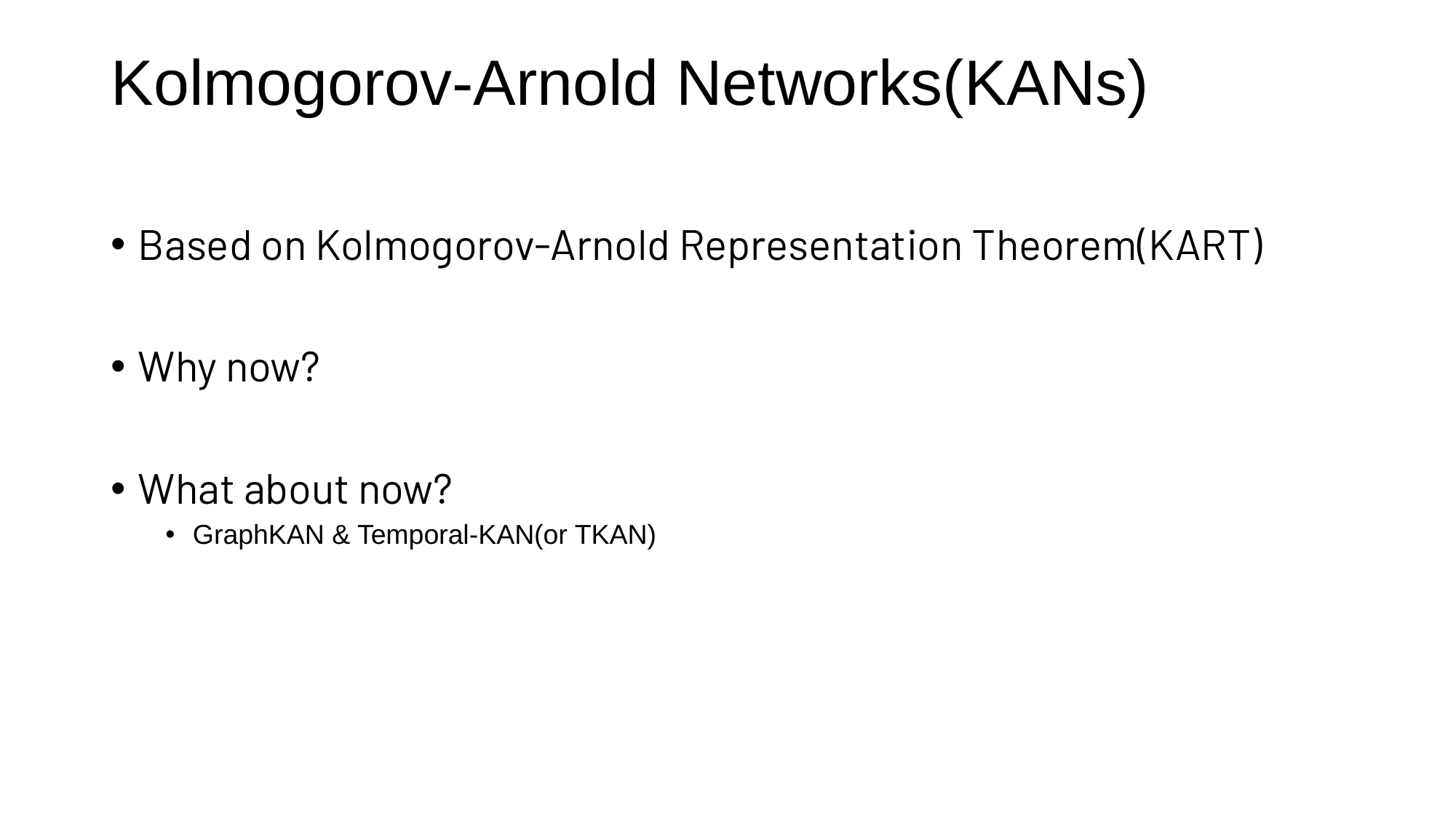

# Kolmogorov-Arnold Networks(KANs)
Based on Kolmogorov-Arnold Representation Theorem(KART)

Why now?

What about now?
GraphKAN & Temporal-KAN(or TKAN)